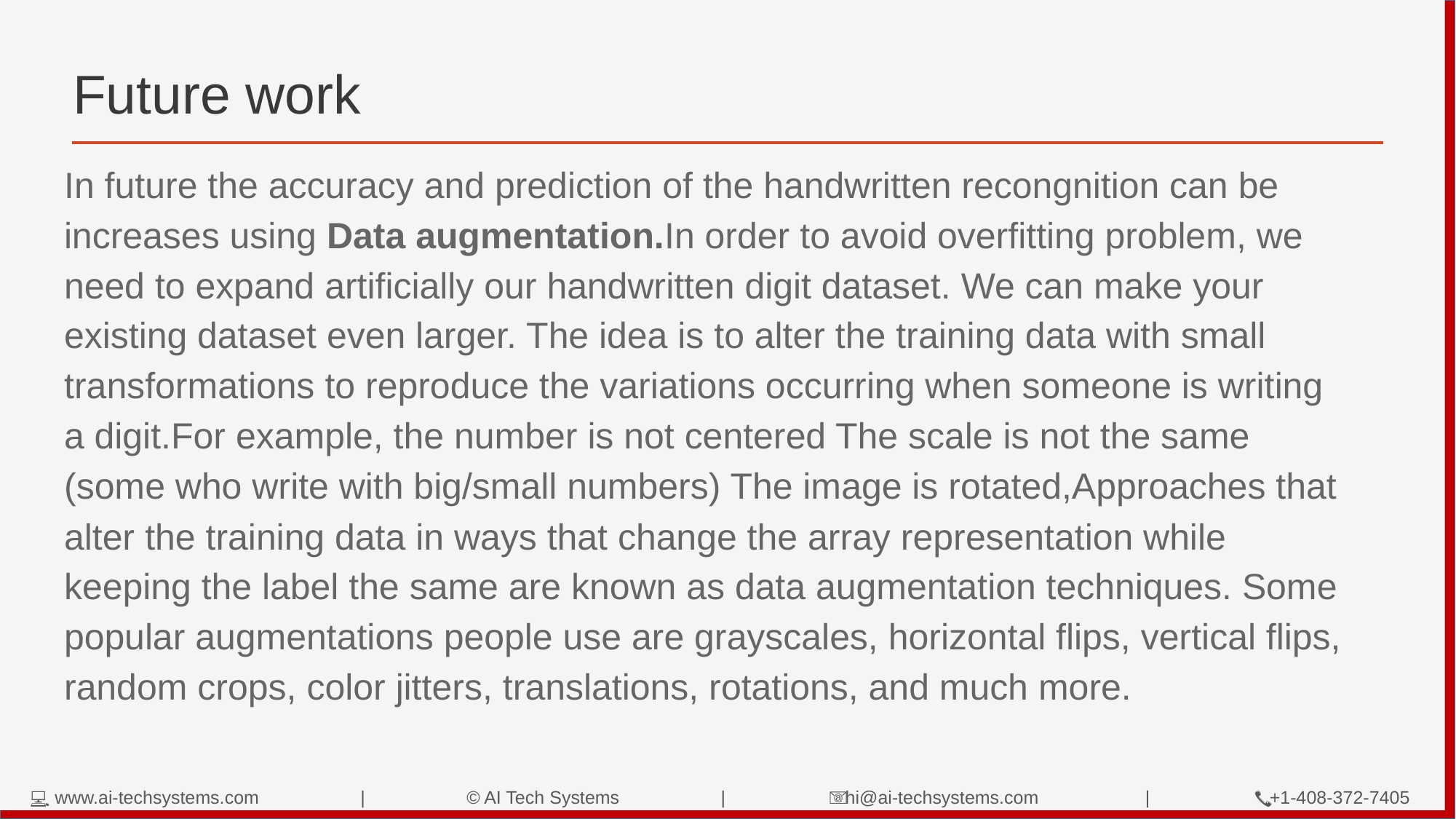

# Future work
In future the accuracy and prediction of the handwritten recongnition can be increases using Data augmentation.In order to avoid overfitting problem, we need to expand artificially our handwritten digit dataset. We can make your existing dataset even larger. The idea is to alter the training data with small transformations to reproduce the variations occurring when someone is writing a digit.For example, the number is not centered The scale is not the same (some who write with big/small numbers) The image is rotated,Approaches that alter the training data in ways that change the array representation while keeping the label the same are known as data augmentation techniques. Some popular augmentations people use are grayscales, horizontal flips, vertical flips, random crops, color jitters, translations, rotations, and much more.

💻 www.ai-techsystems.com                    |                    © AI Tech Systems                    |                    📧hi@ai-techsystems.com                     |                    📞+1-408-372-7405